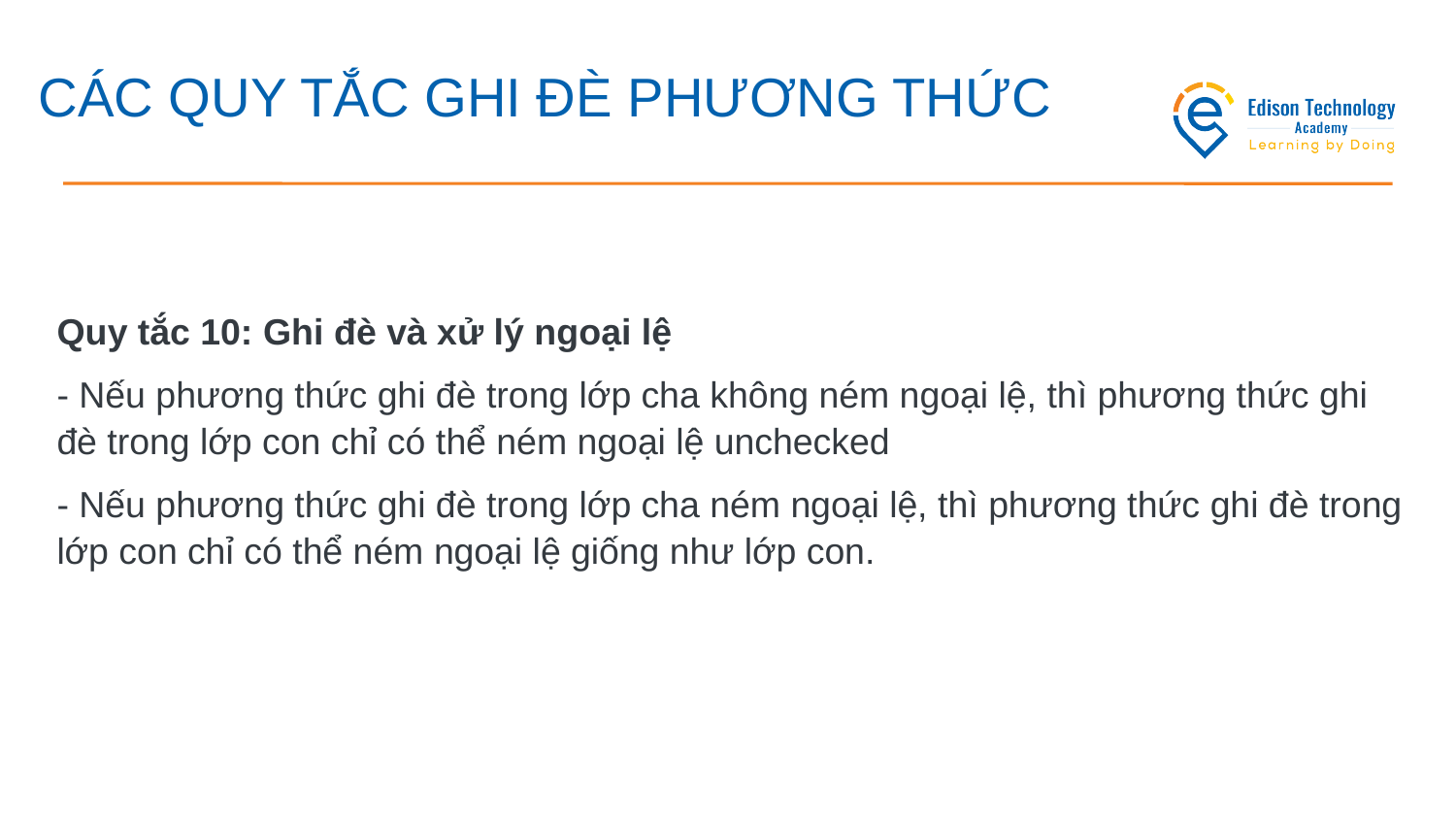

# CÁC QUY TẮC GHI ĐÈ PHƯƠNG THỨC
Quy tắc 10: Ghi đè và xử lý ngoại lệ
- Nếu phương thức ghi đè trong lớp cha không ném ngoại lệ, thì phương thức ghi đè trong lớp con chỉ có thể ném ngoại lệ unchecked
- Nếu phương thức ghi đè trong lớp cha ném ngoại lệ, thì phương thức ghi đè trong lớp con chỉ có thể ném ngoại lệ giống như lớp con.